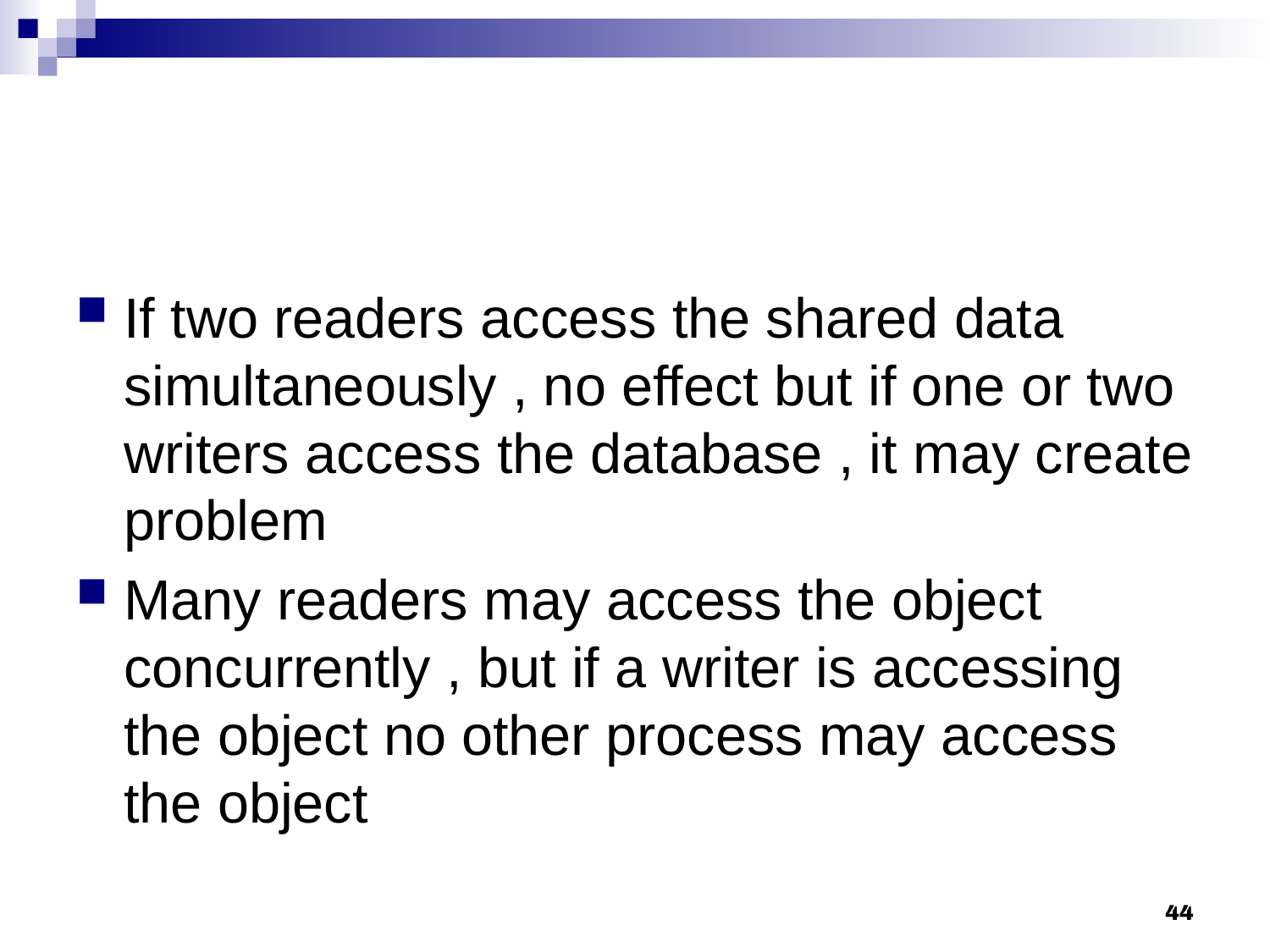

#
If two readers access the shared data simultaneously , no effect but if one or two writers access the database , it may create problem
Many readers may access the object concurrently , but if a writer is accessing the object no other process may access the object

44